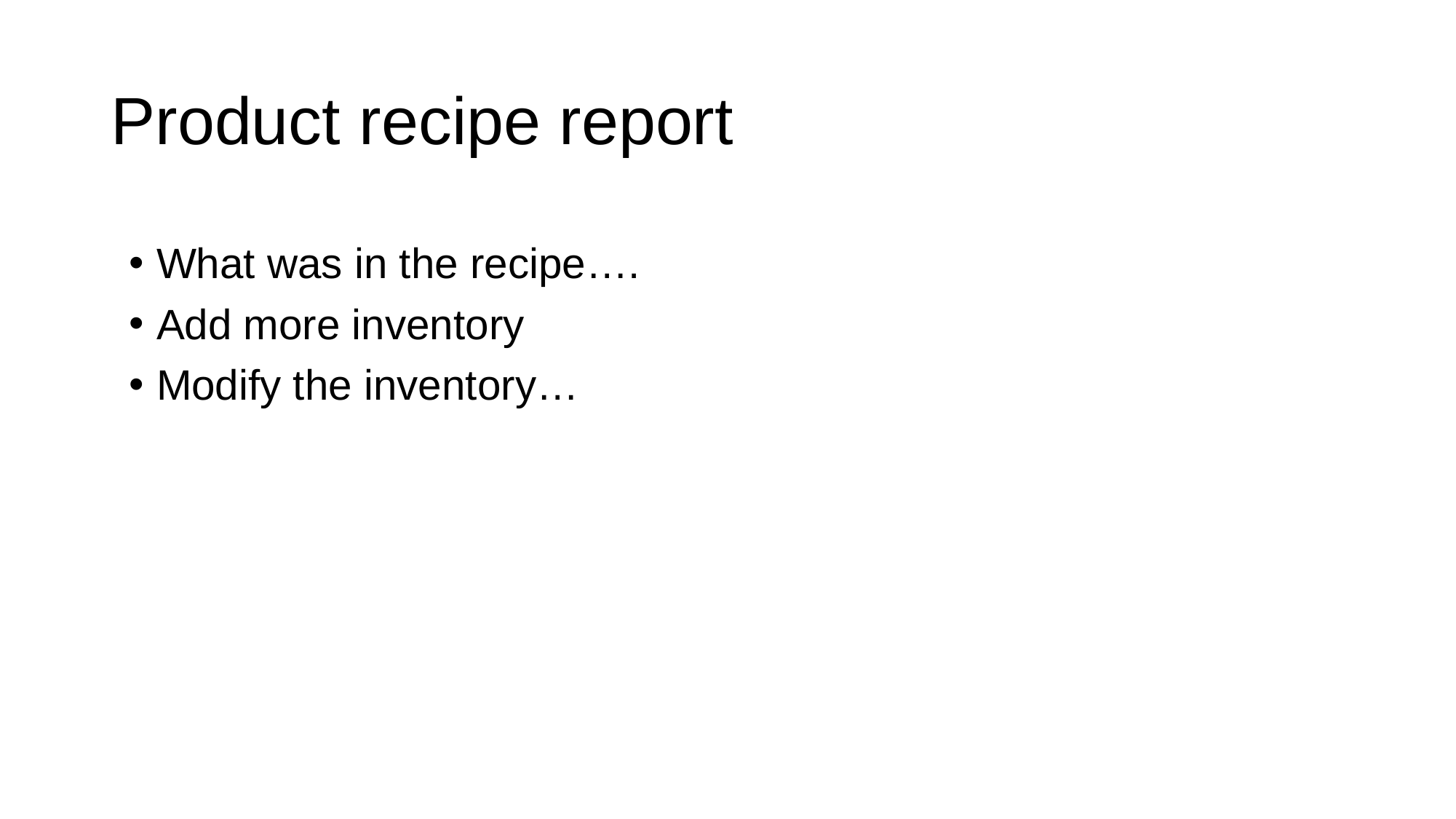

# Product recipe report

What was in the recipe….
Add more inventory
Modify the inventory…